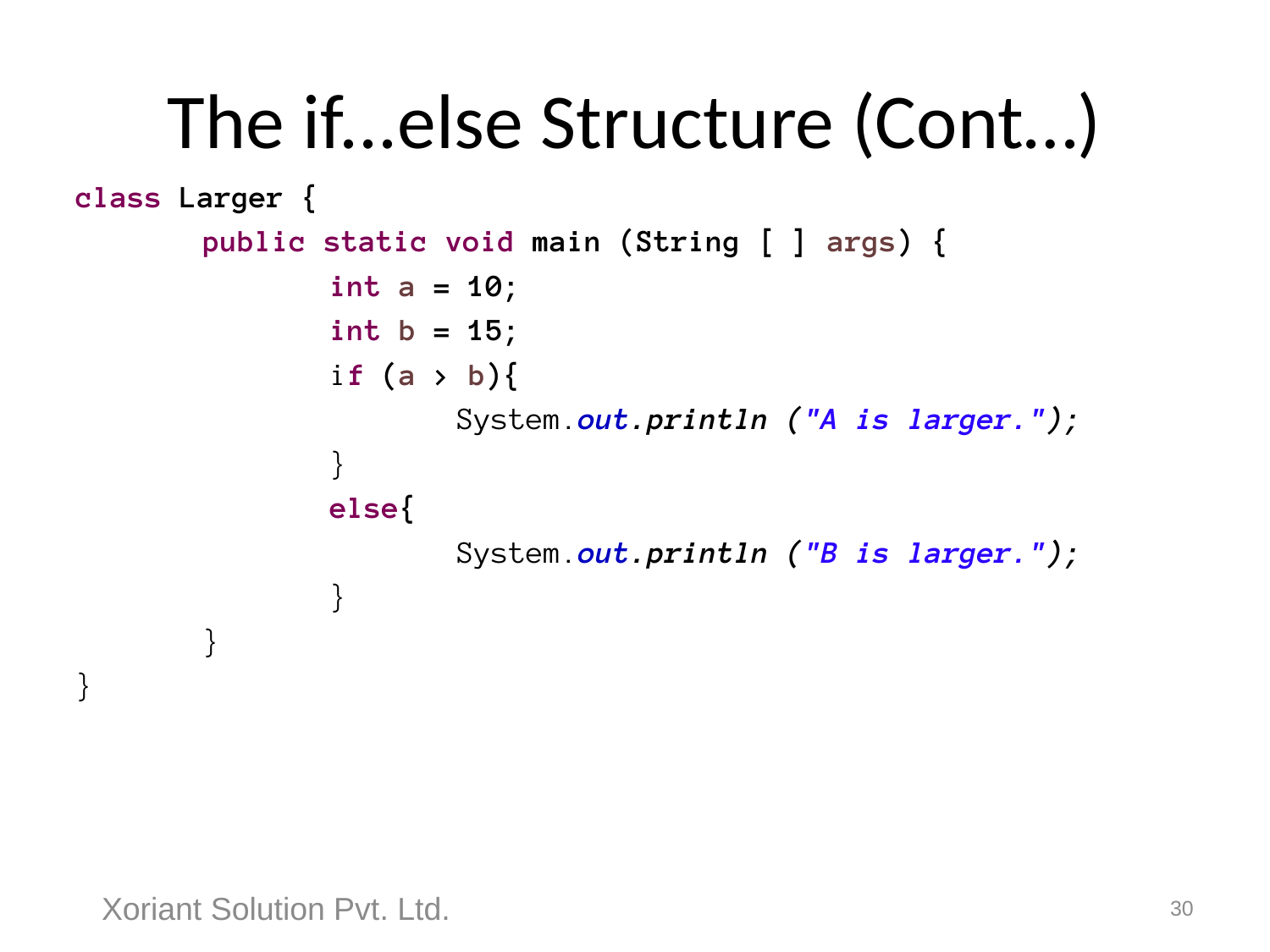

# The if...else Structure (Cont…)
class Larger {
	public static void main (String [ ] args) {
   		int a = 10;
		int b = 15;
		if (a > b){
			System.out.println ("A is larger.");
		}
		else{
			System.out.println ("B is larger.");
		}
	}
}
Xoriant Solution Pvt. Ltd.
30